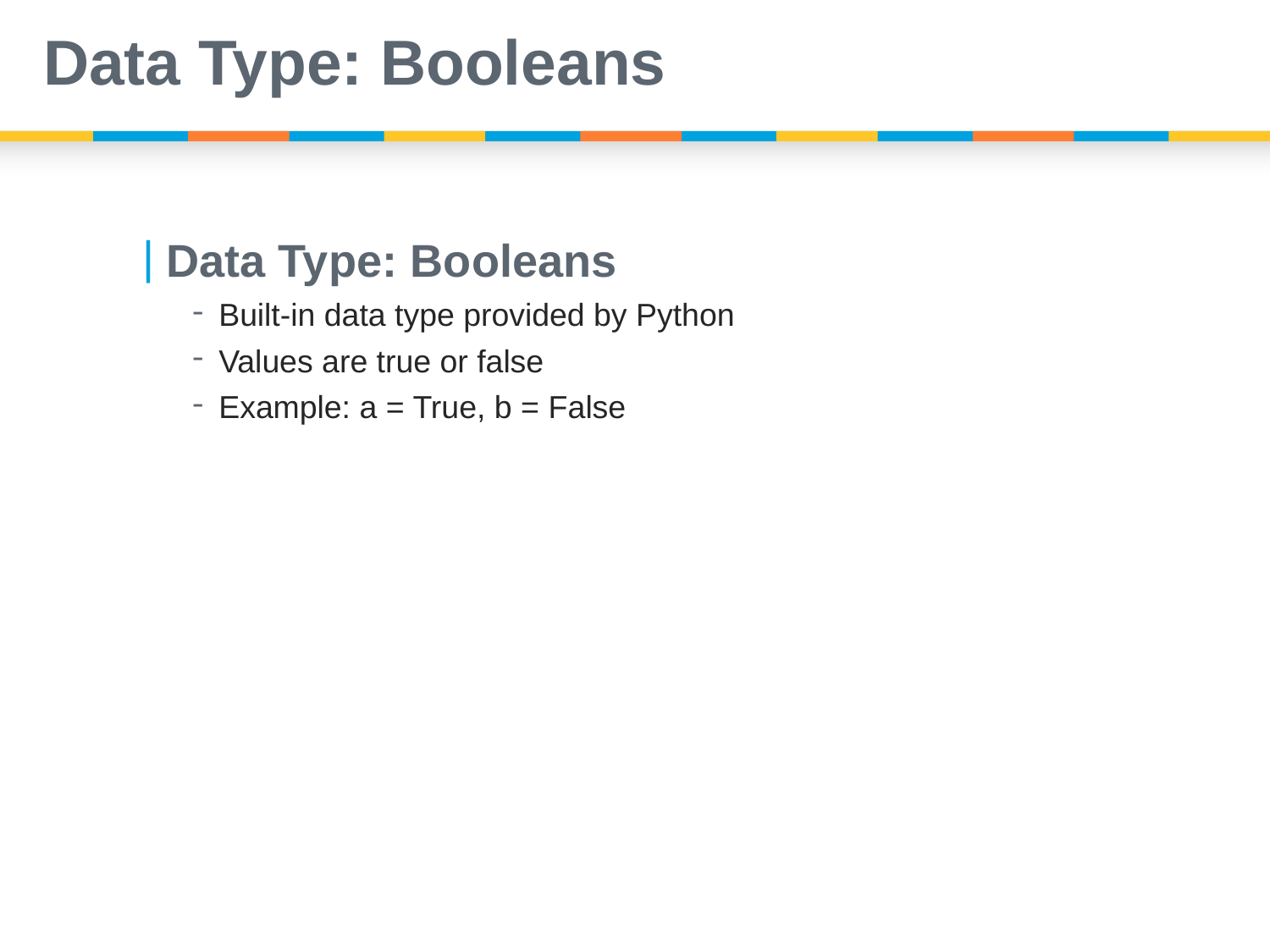

# Data Type: Booleans
Data Type: Booleans
Built-in data type provided by Python
Values are true or false
Example: a = True, b = False